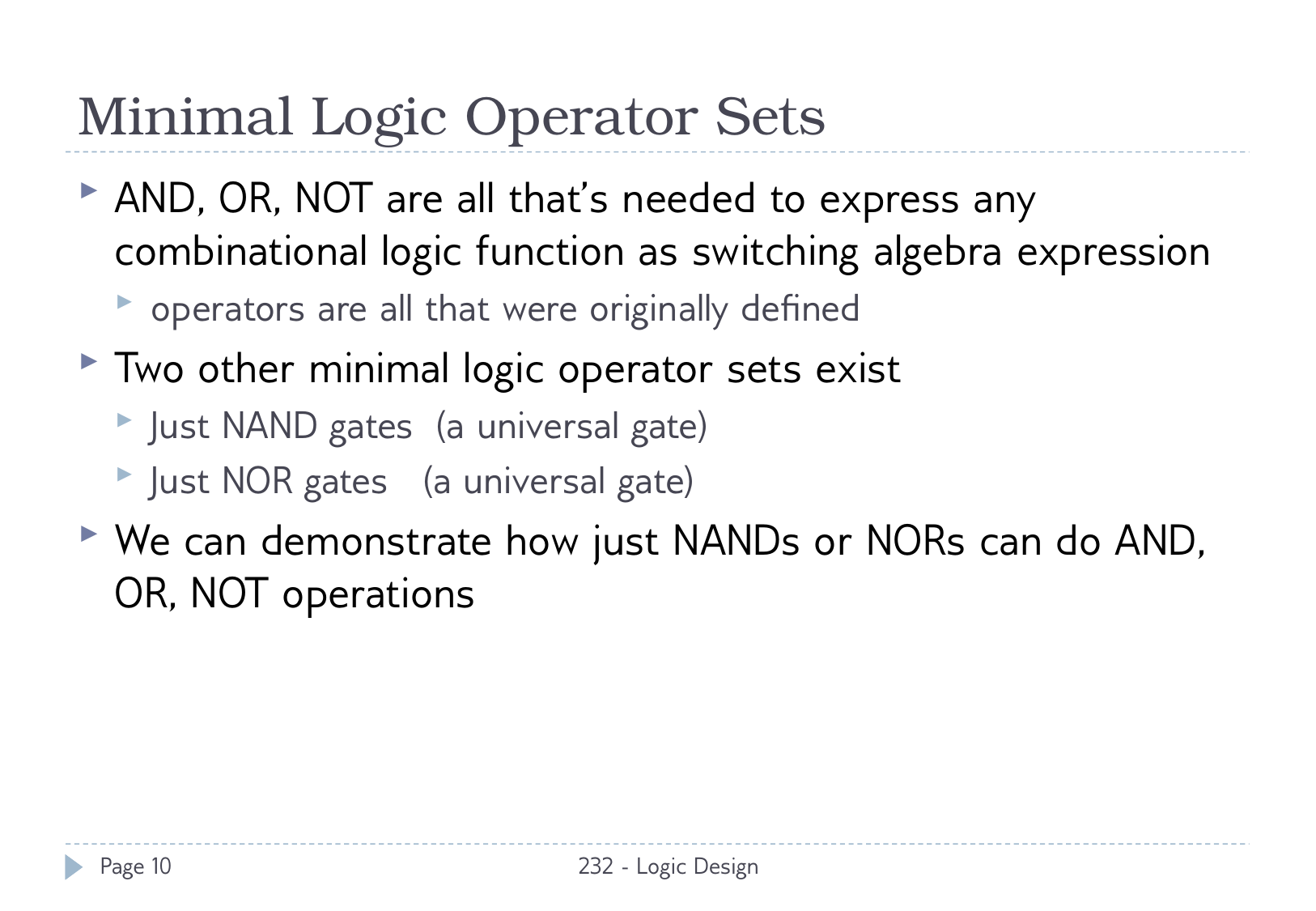

Minimal Logic Operator Sets
AND, OR, NOT are all that’s needed to express any combinational logic function as switching algebra expression
operators are all that were originally defined
Two other minimal logic operator sets exist
Just NAND gates  (a universal gate)
Just NOR gates   (a universal gate)
We can demonstrate how just NANDs or NORs can do AND, OR, NOT operations
Page 10
232 - Logic Design